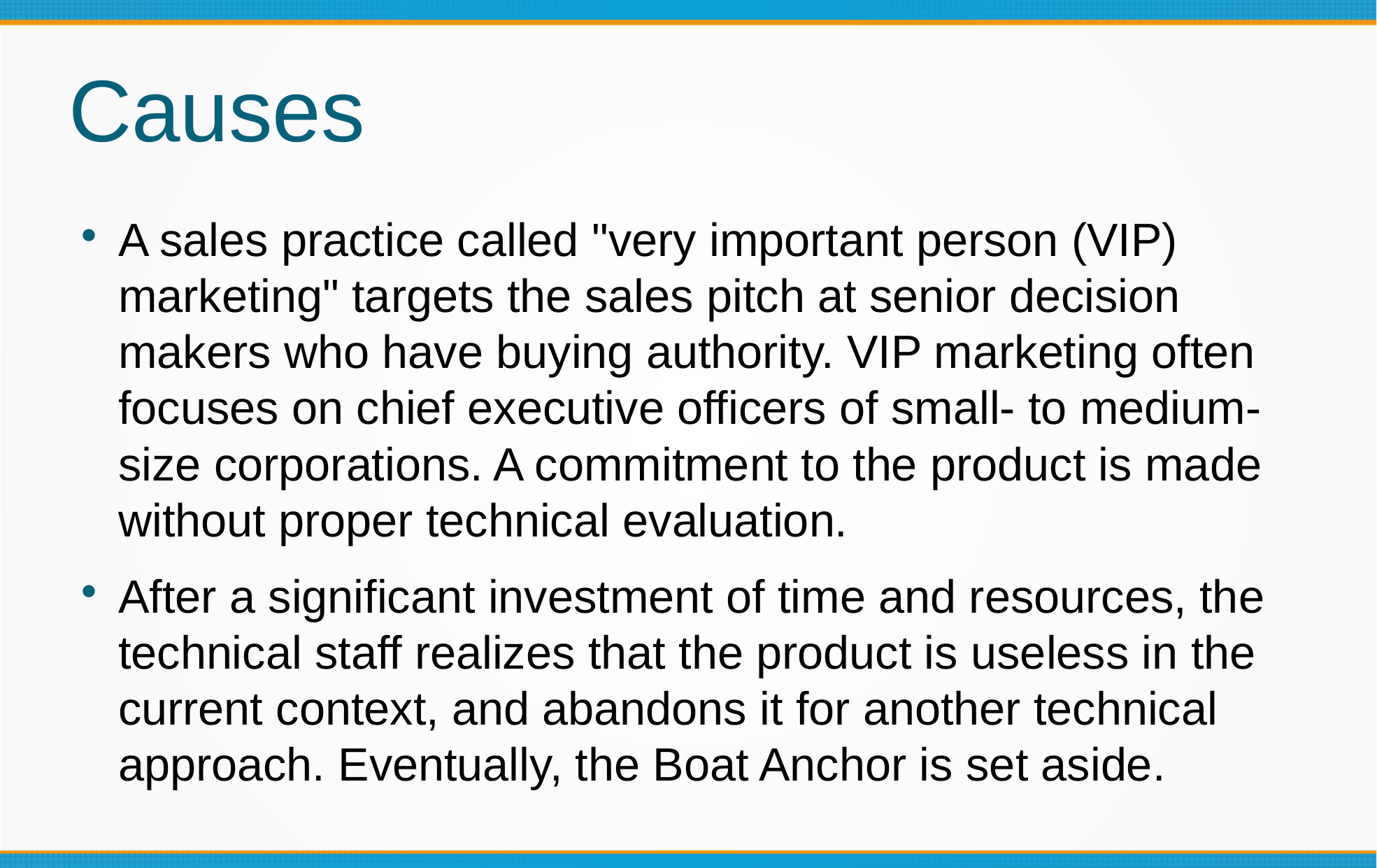

Causes
A sales practice called "very important person (VIP) marketing" targets the sales pitch at senior decision makers who have buying authority. VIP marketing often focuses on chief executive officers of small- to medium-size corporations. A commitment to the product is made without proper technical evaluation.
After a significant investment of time and resources, the technical staff realizes that the product is useless in the current context, and abandons it for another technical approach. Eventually, the Boat Anchor is set aside.